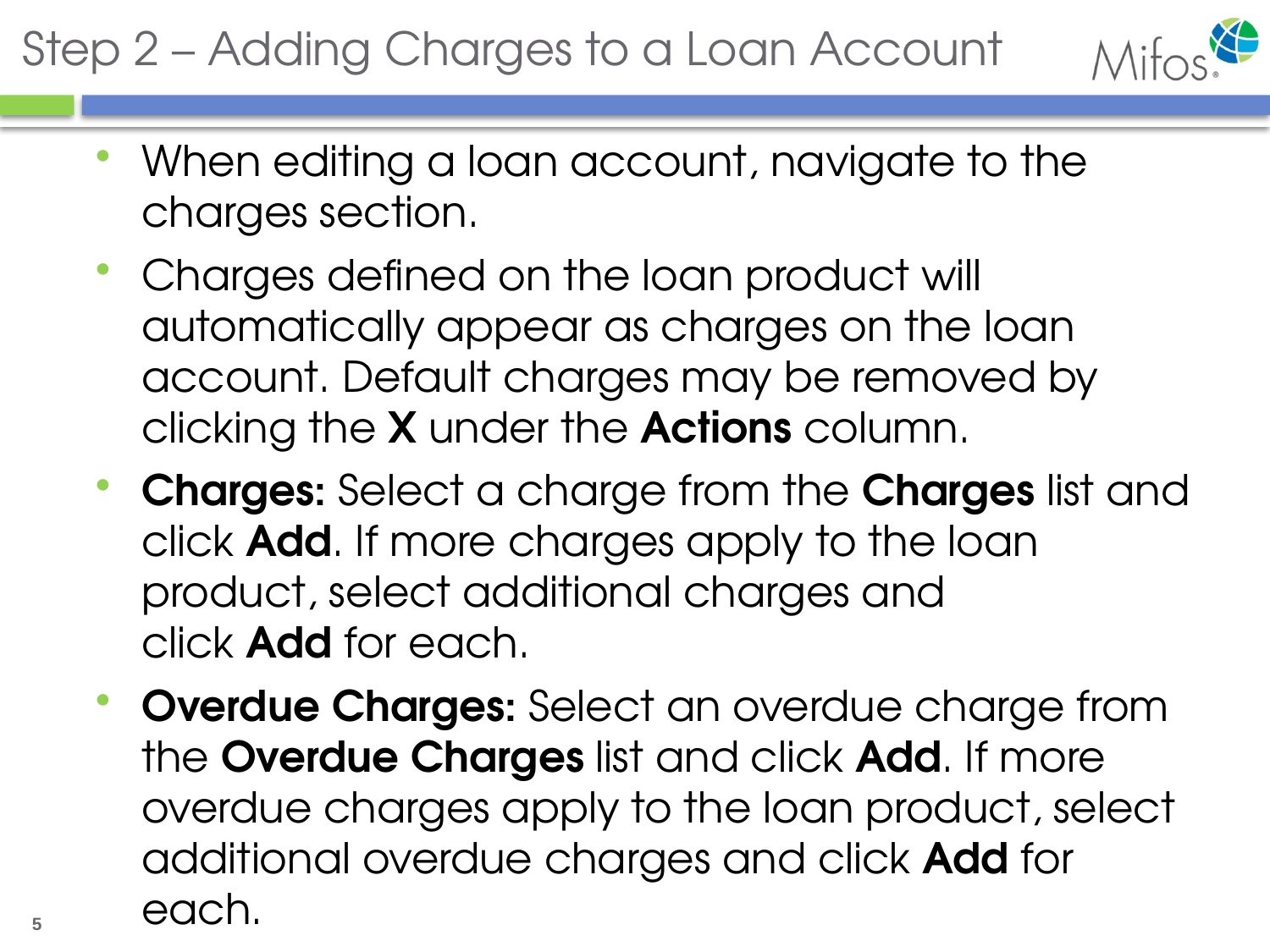

# Step 2 – Adding Charges to a Loan Account
When editing a loan account, navigate to the charges section.
Charges defined on the loan product will automatically appear as charges on the loan account. Default charges may be removed by clicking the X under the Actions column.
Charges: Select a charge from the Charges list and click Add. If more charges apply to the loan product, select additional charges and click Add for each.
Overdue Charges: Select an overdue charge from the Overdue Charges list and click Add. If more overdue charges apply to the loan product, select additional overdue charges and click Add for each.